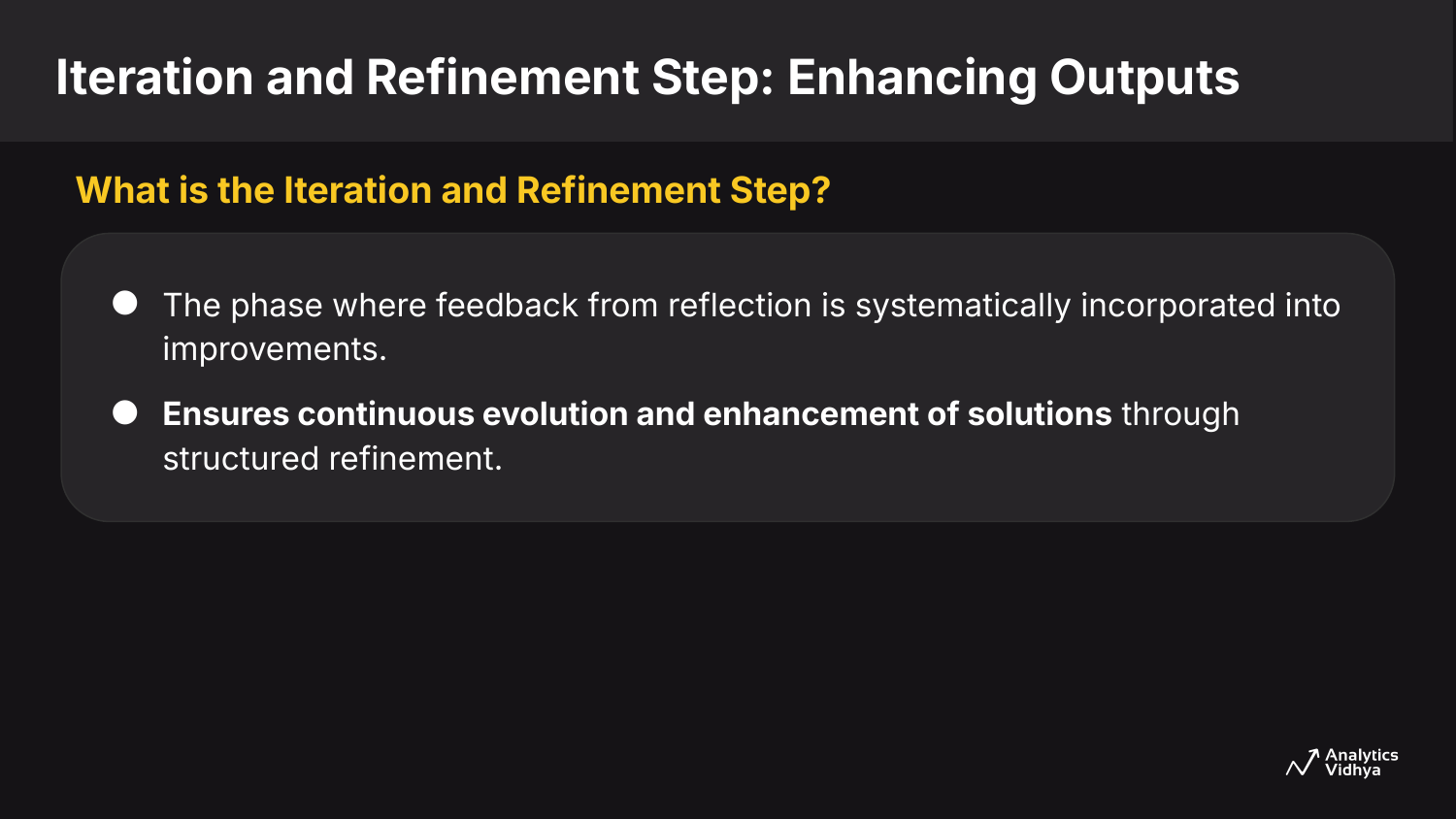

# Iteration and Refinement Step: Enhancing Outputs
What is the Iteration and Refinement Step?
The phase where feedback from reflection is systematically incorporated into improvements.
Ensures continuous evolution and enhancement of solutions through structured refinement.